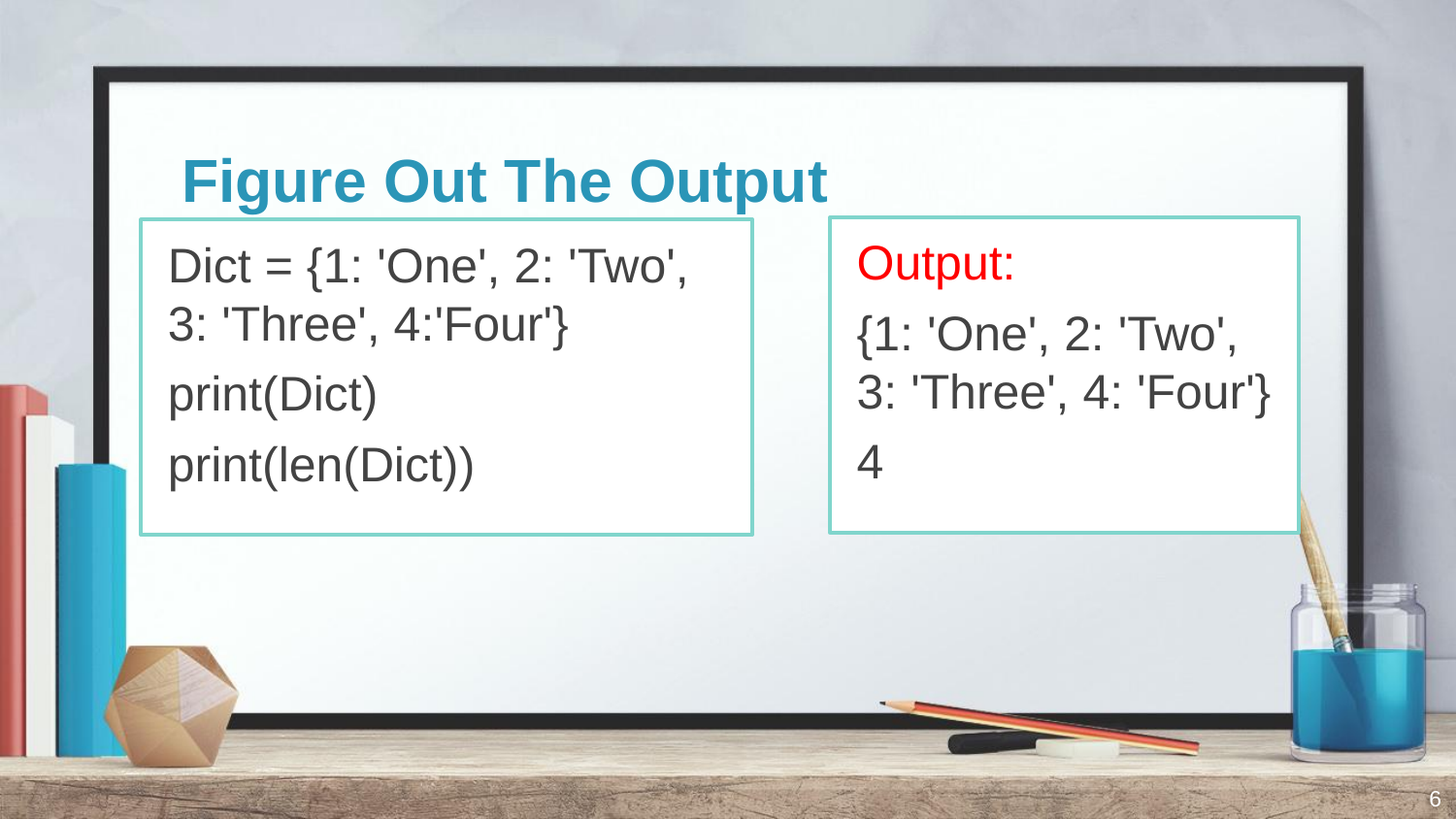

# Figure Out The Output
Output:
{1: 'One', 2: 'Two', 3: 'Three', 4: 'Four'}
4
Dict = {1: 'One', 2: 'Two', 3: 'Three', 4:'Four'}
print(Dict)
print(len(Dict))
6